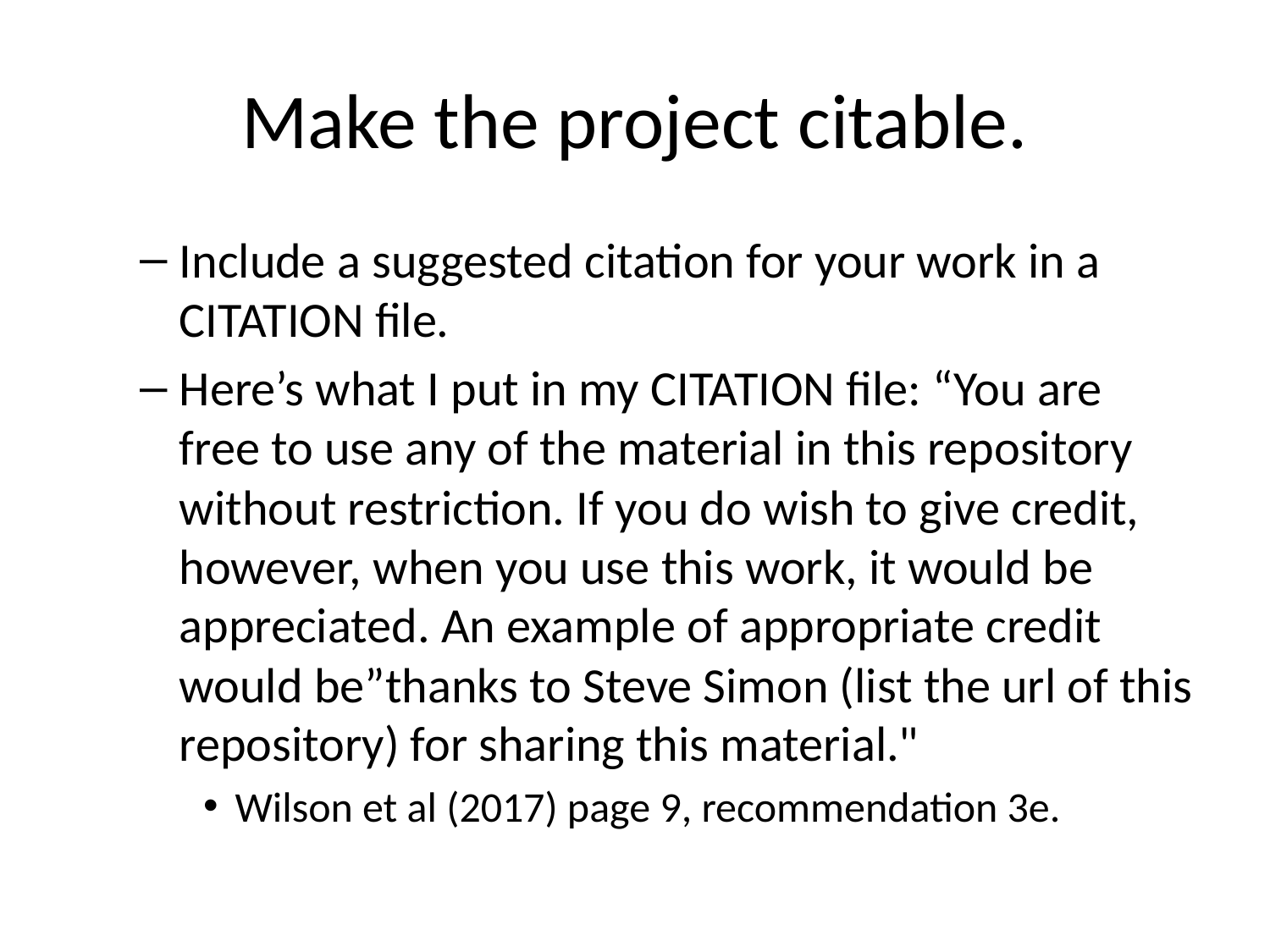

# Make the project citable.
Include a suggested citation for your work in a CITATION file.
Here’s what I put in my CITATION file: “You are free to use any of the material in this repository without restriction. If you do wish to give credit, however, when you use this work, it would be appreciated. An example of appropriate credit would be”thanks to Steve Simon (list the url of this repository) for sharing this material."
Wilson et al (2017) page 9, recommendation 3e.